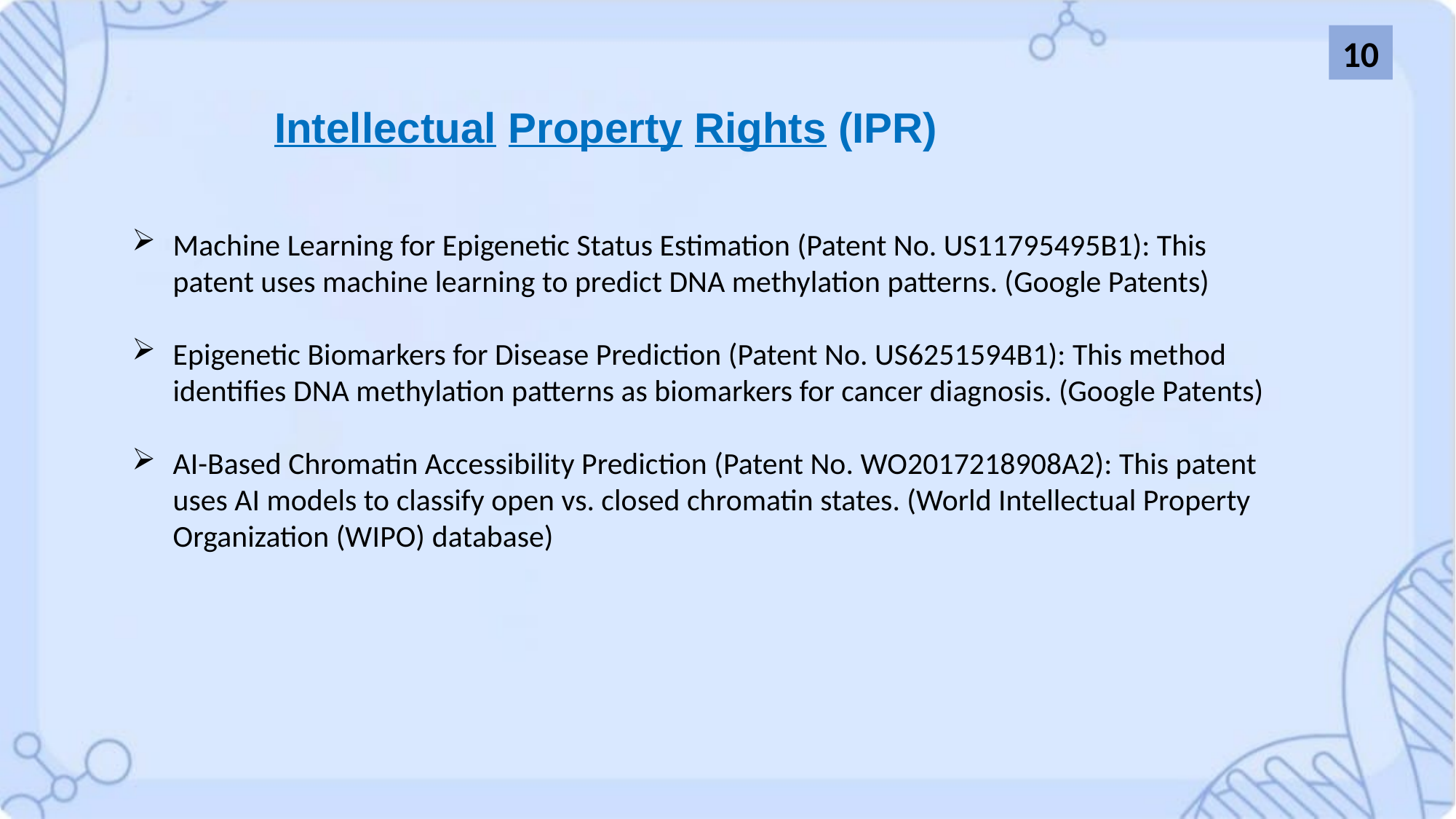

10
Intellectual Property Rights (IPR)
Machine Learning for Epigenetic Status Estimation (Patent No. US11795495B1): This patent uses machine learning to predict DNA methylation patterns. (Google Patents)

Epigenetic Biomarkers for Disease Prediction (Patent No. US6251594B1): This method identifies DNA methylation patterns as biomarkers for cancer diagnosis. (Google Patents)

AI-Based Chromatin Accessibility Prediction (Patent No. WO2017218908A2): This patent uses AI models to classify open vs. closed chromatin states. (World Intellectual Property Organization (WIPO) database)